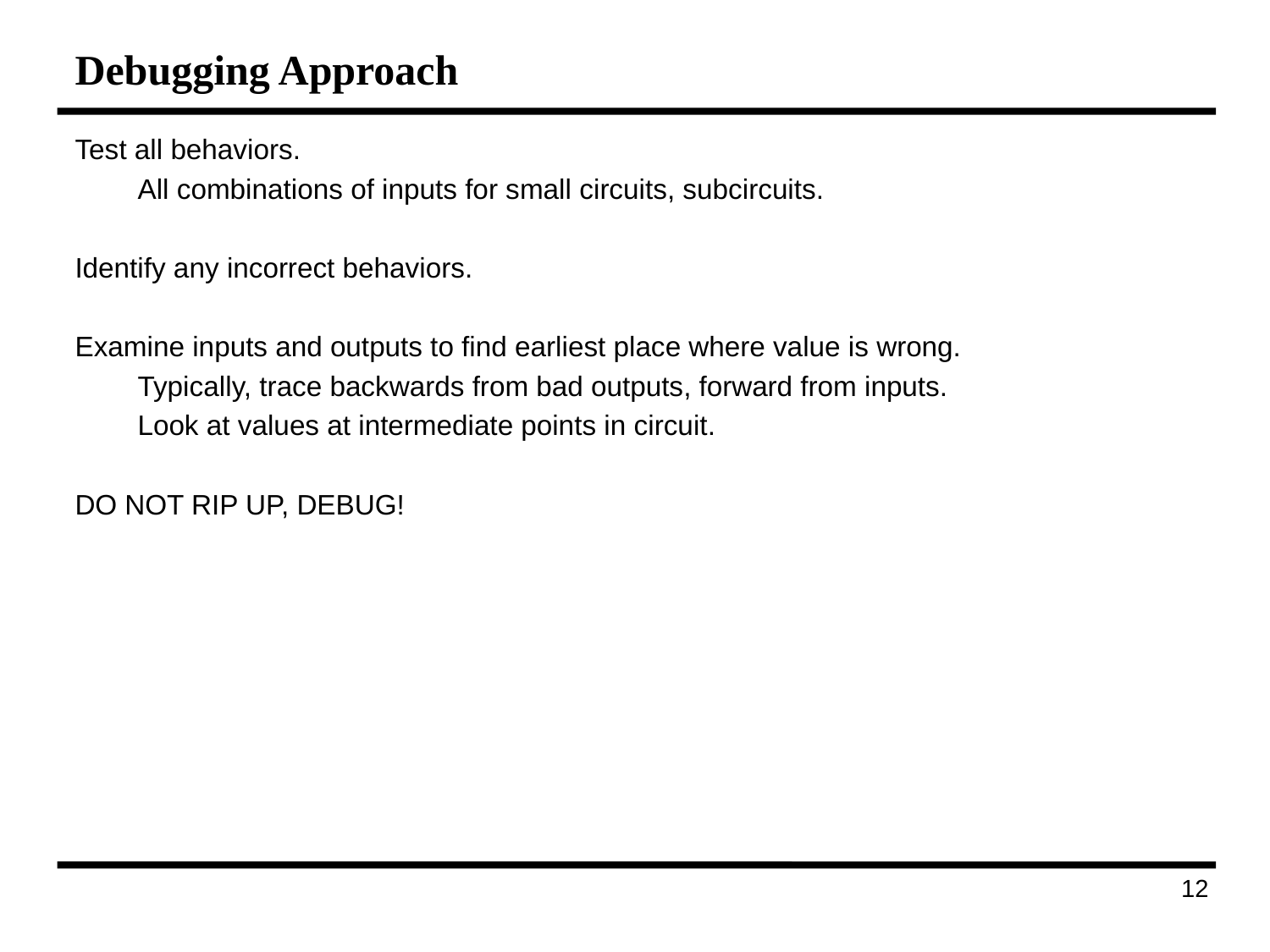

# Debugging Approach
Test all behaviors.
All combinations of inputs for small circuits, subcircuits.

Identify any incorrect behaviors.

Examine inputs and outputs to find earliest place where value is wrong.
Typically, trace backwards from bad outputs, forward from inputs.
Look at values at intermediate points in circuit.

DO NOT RIP UP, DEBUG!
12